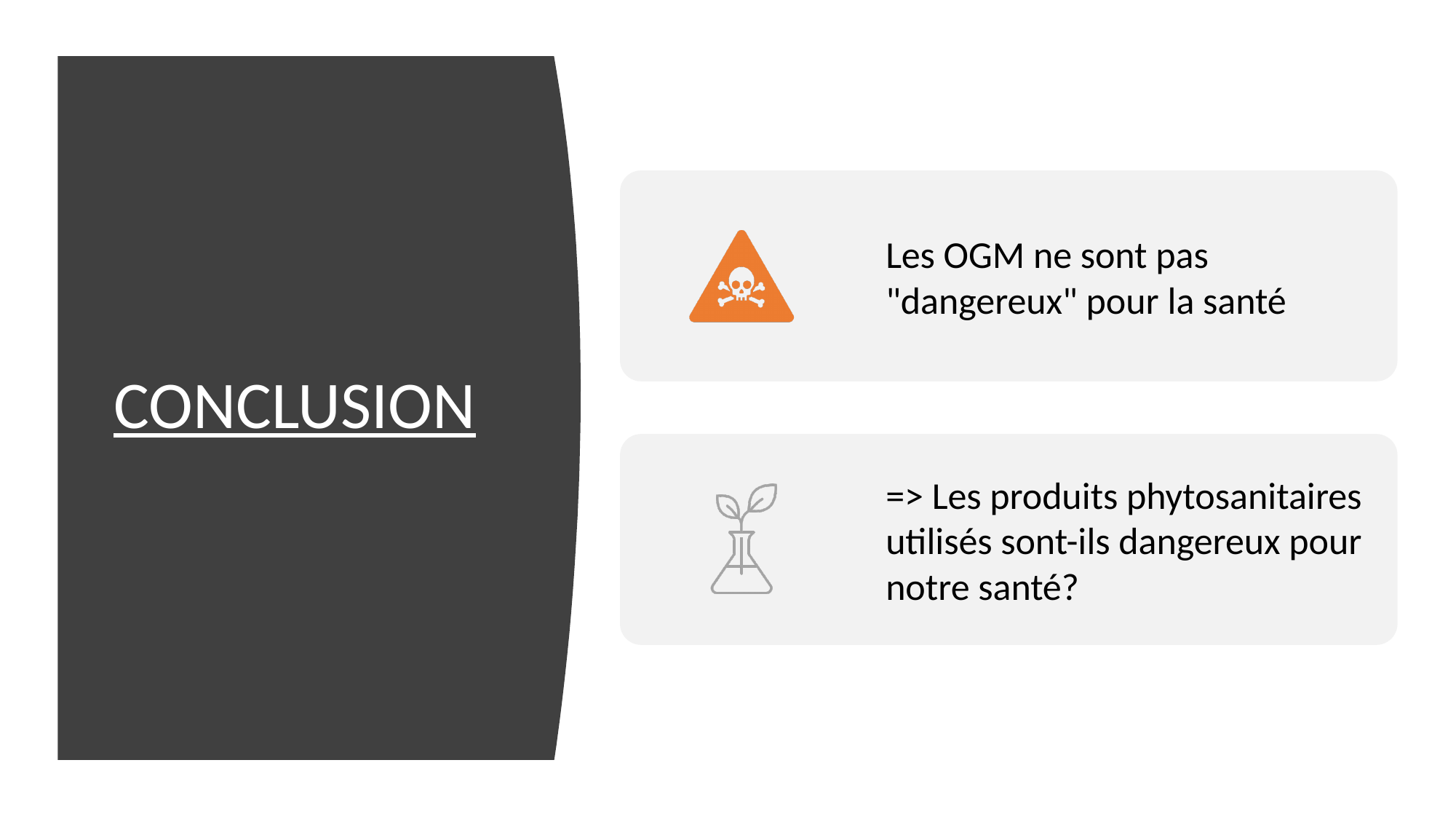

Les OGM ne sont pas "dangereux" pour la santé
=> Les produits phytosanitaires utilisés sont-ils dangereux pour notre santé?

# CONCLUSION